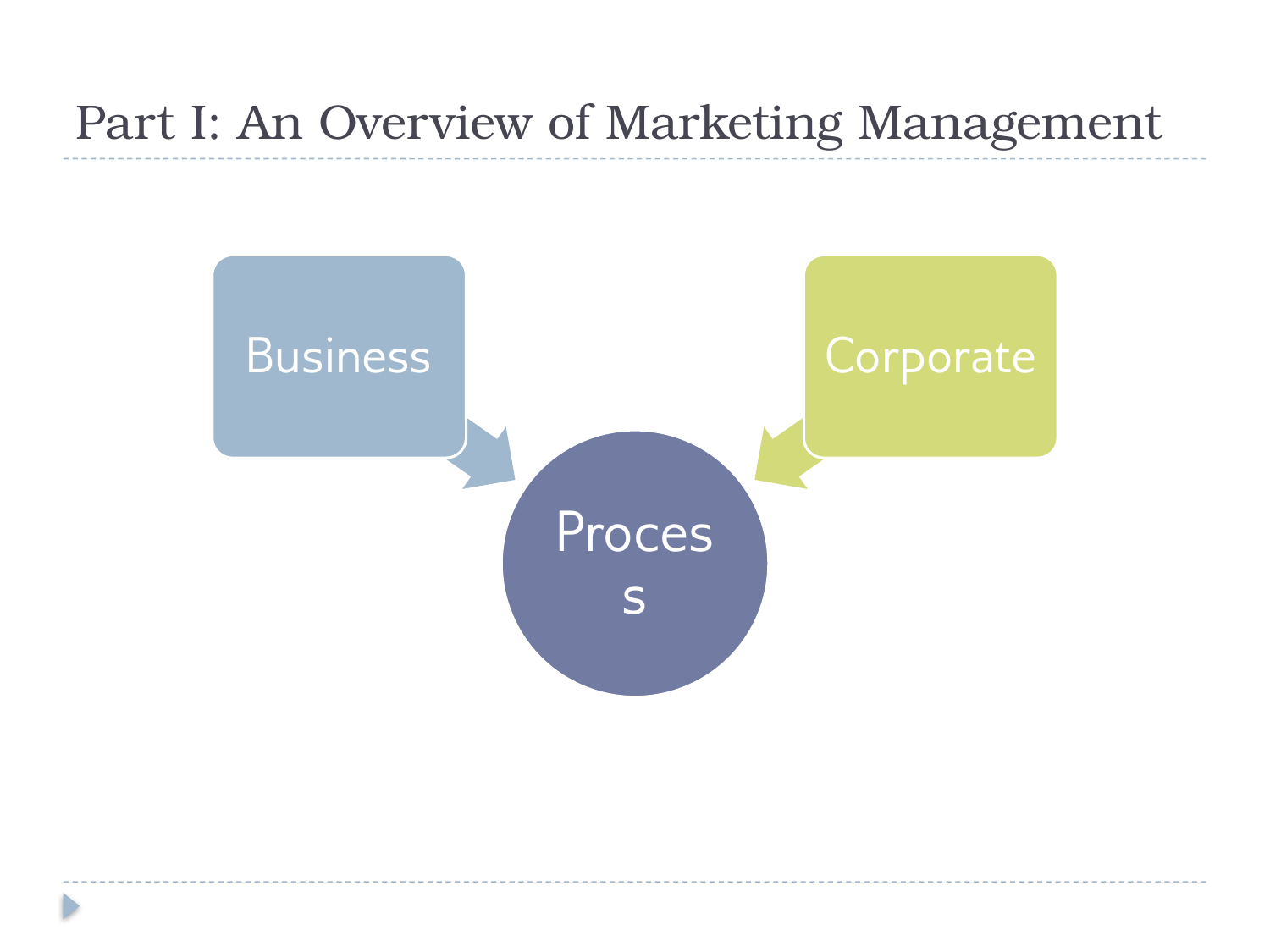

# Part I: An Overview of Marketing Management
Process
Business
Corporate